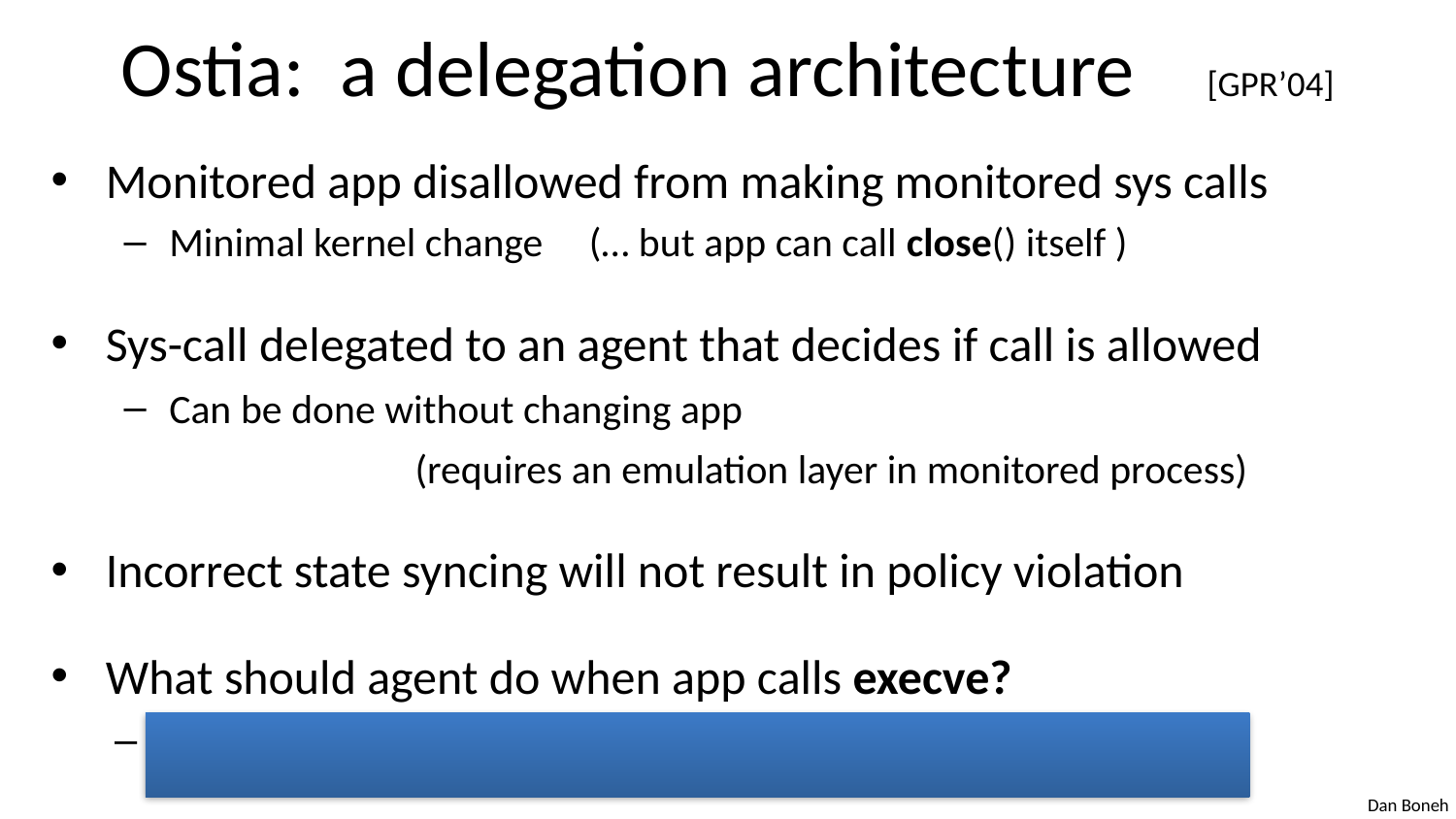

# Ostia:  a delegation architecture    [GPR’04]
Monitored app disallowed from making monitored sys calls
Minimal kernel change     (… but app can call close() itself )
Sys-call delegated to an agent that decides if call is allowed
Can be done without changing app
		(requires an emulation layer in monitored process)
Incorrect state syncing will not result in policy violation
What should agent do when app calls execve?
Process can make the call directly.   Agent loads new policy file.